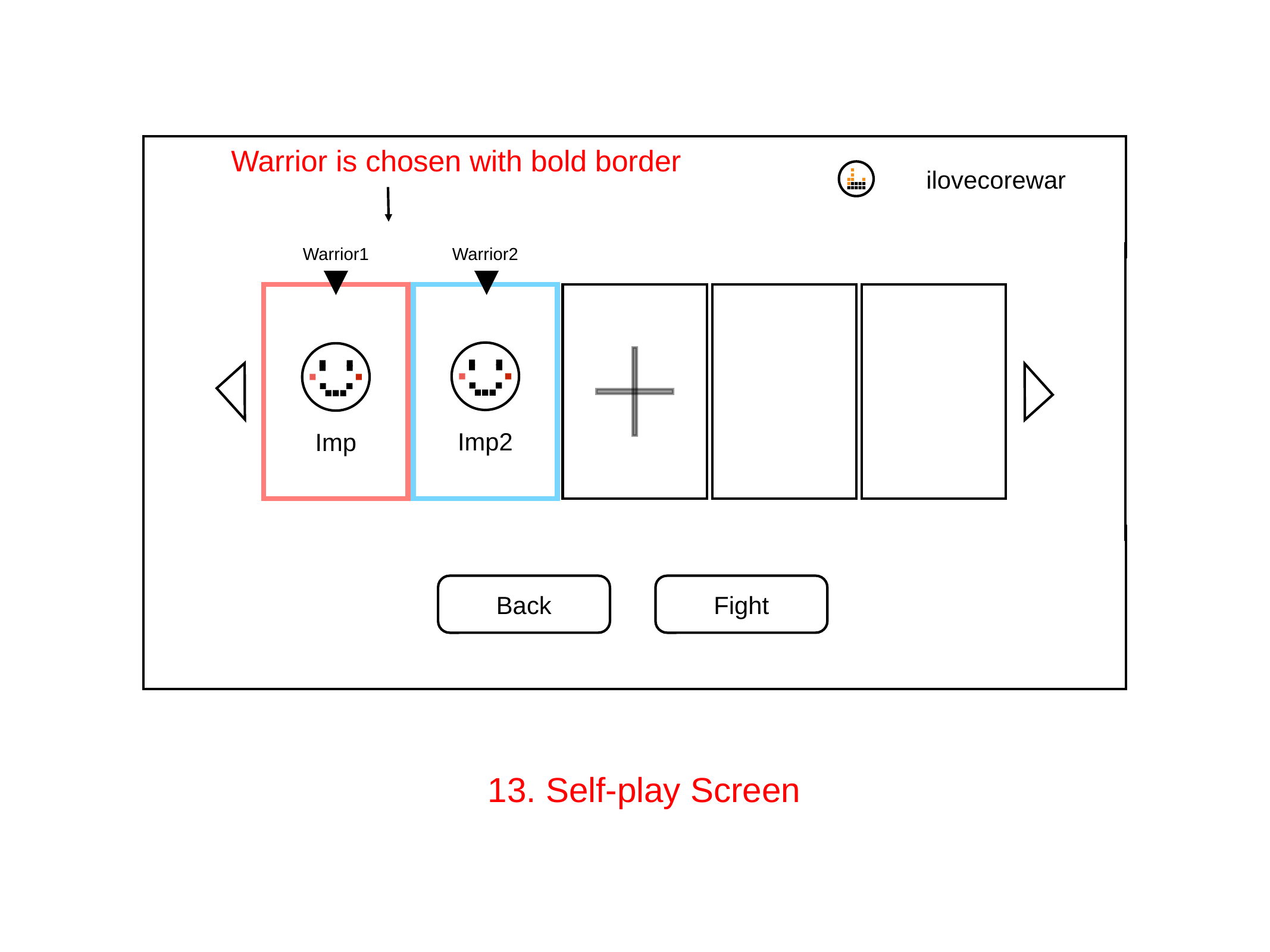

Warrior is chosen with bold border

ilovecorewar
Warrior1

Warrior2

Imp2
Imp

Back

Fight
13. Self-play Screen
Settings???